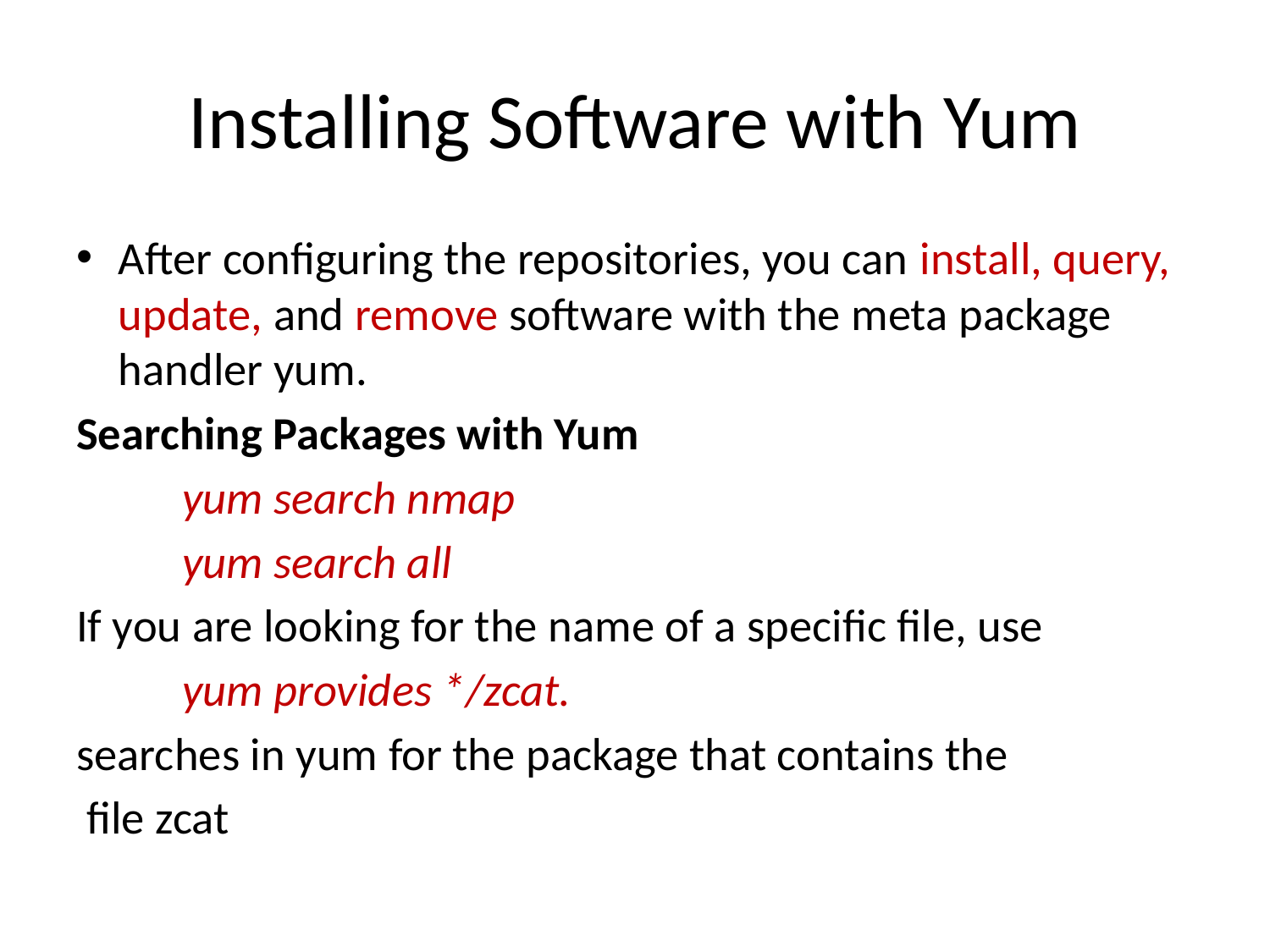

# Installing Software with Yum
After configuring the repositories, you can install, query, update, and remove software with the meta package handler yum.
Searching Packages with Yum
          yum search nmap
          yum search all
If you are looking for the name of a specific file, use
          yum provides */zcat.
searches in yum for the package that contains the
 file zcat